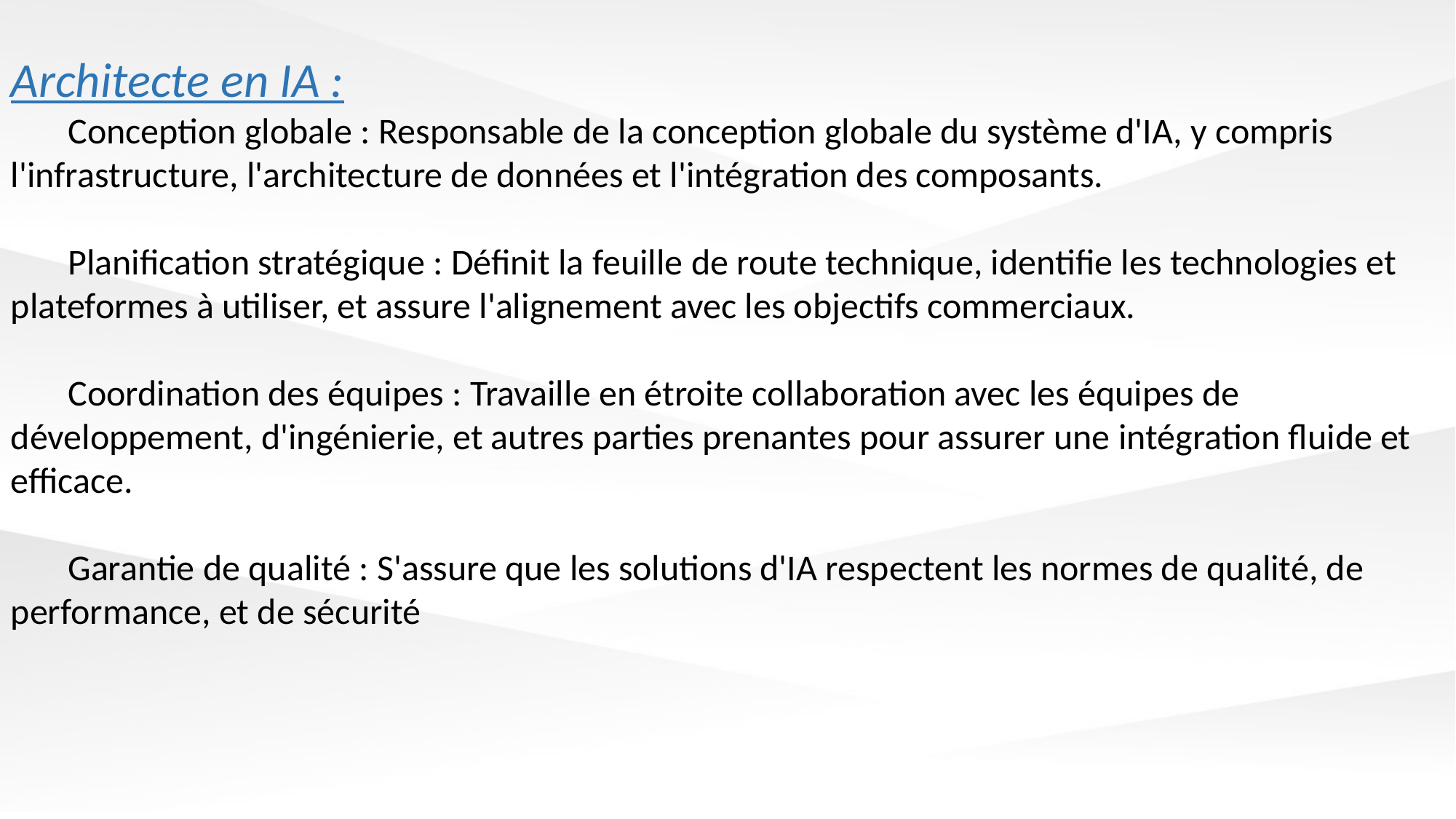

Architecte en IA :
       Conception globale : Responsable de la conception globale du système d'IA, y compris l'infrastructure, l'architecture de données et l'intégration des composants.

       Planification stratégique : Définit la feuille de route technique, identifie les technologies et plateformes à utiliser, et assure l'alignement avec les objectifs commerciaux.

       Coordination des équipes : Travaille en étroite collaboration avec les équipes de développement, d'ingénierie, et autres parties prenantes pour assurer une intégration fluide et efficace.

       Garantie de qualité : S'assure que les solutions d'IA respectent les normes de qualité, de performance, et de sécurité